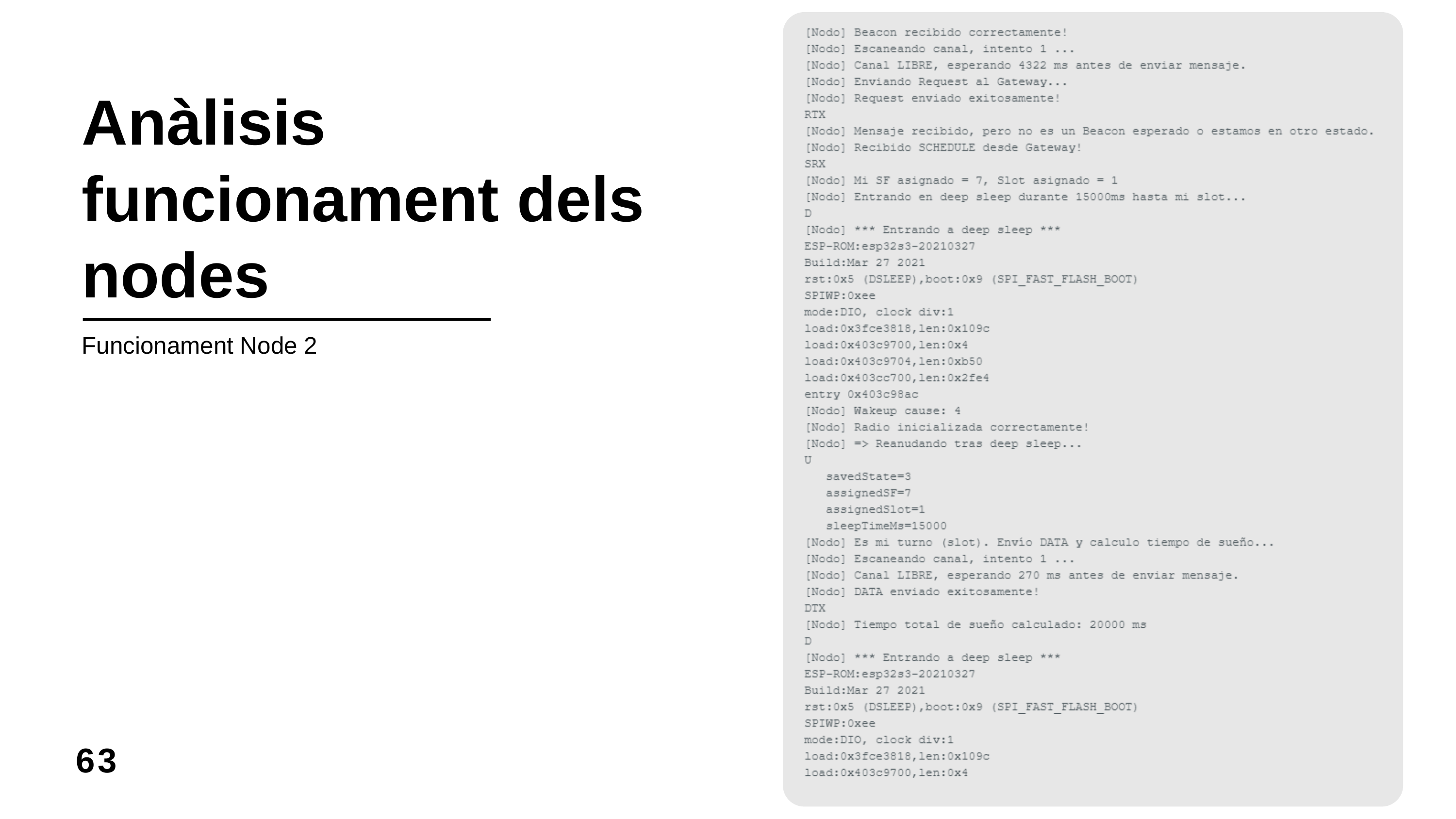

Anàlisis funcionament dels nodes

Funcionament Node 2
63